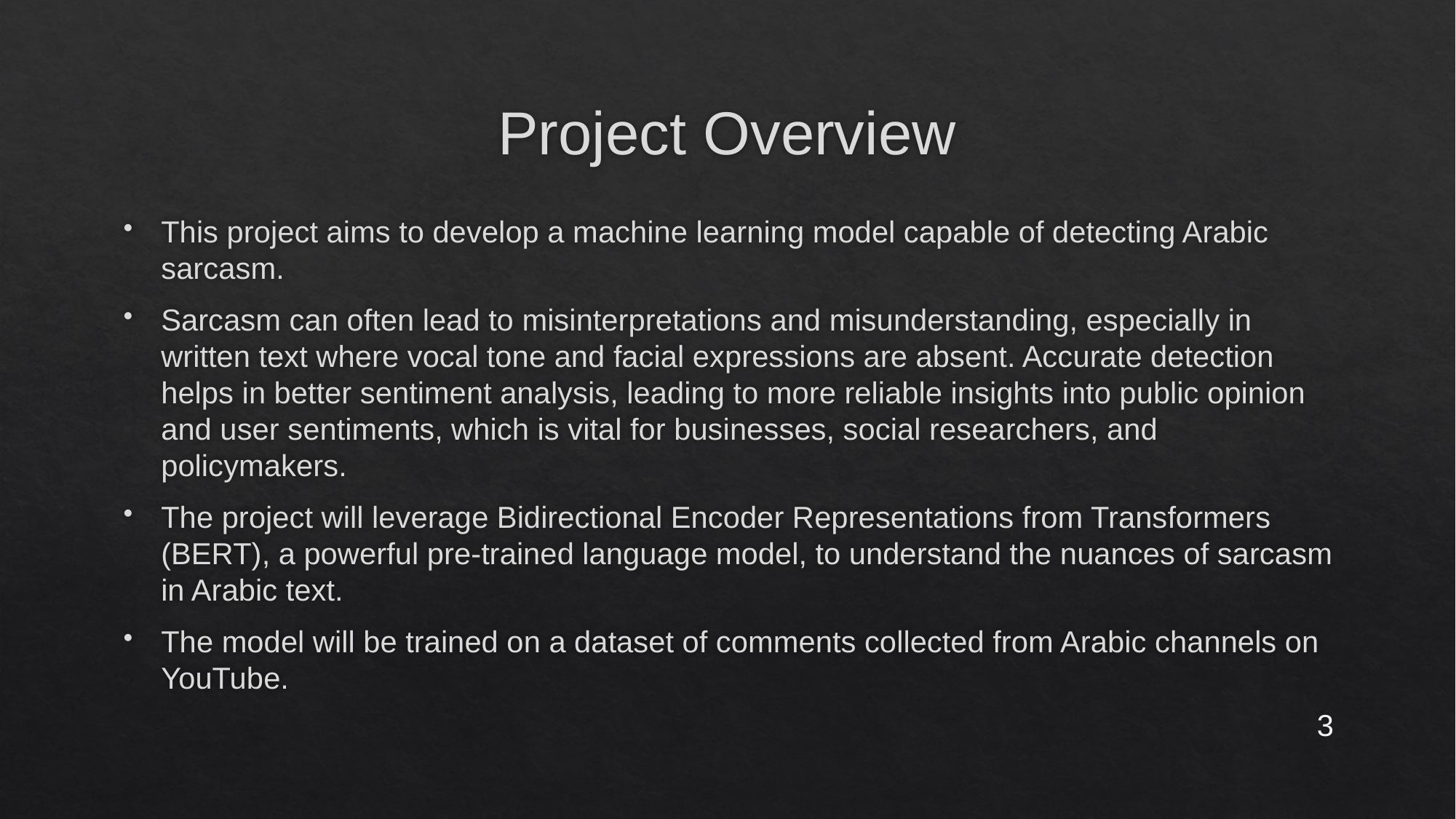

# Project Overview
This project aims to develop a machine learning model capable of detecting Arabic sarcasm.
Sarcasm can often lead to misinterpretations and misunderstanding, especially in written text where vocal tone and facial expressions are absent. Accurate detection helps in better sentiment analysis, leading to more reliable insights into public opinion and user sentiments, which is vital for businesses, social researchers, and policymakers.
The project will leverage Bidirectional Encoder Representations from Transformers (BERT), a powerful pre-trained language model, to understand the nuances of sarcasm in Arabic text.
The model will be trained on a dataset of comments collected from Arabic channels on YouTube.

3